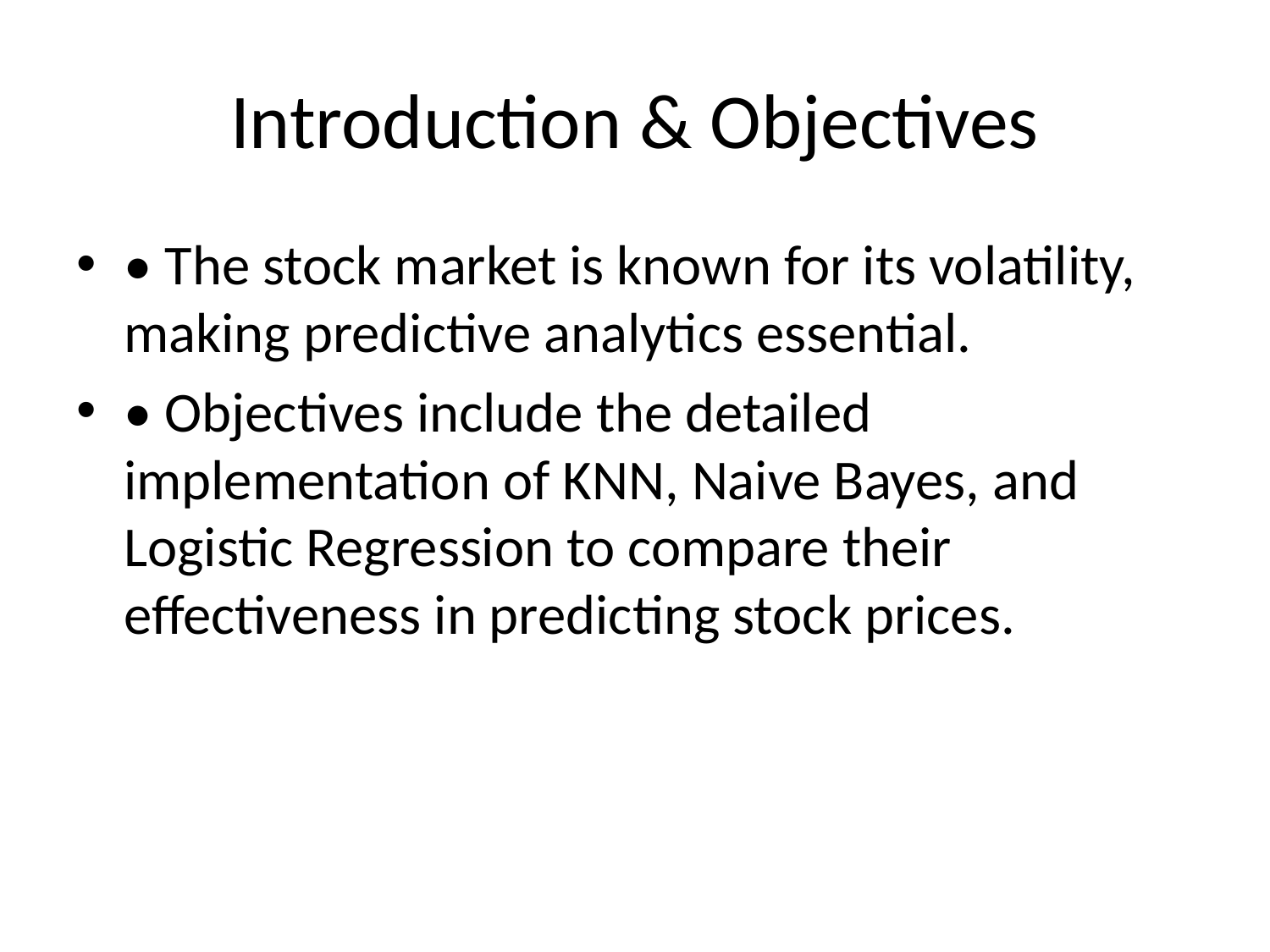

# Introduction & Objectives
• The stock market is known for its volatility, making predictive analytics essential.
• Objectives include the detailed implementation of KNN, Naive Bayes, and Logistic Regression to compare their effectiveness in predicting stock prices.